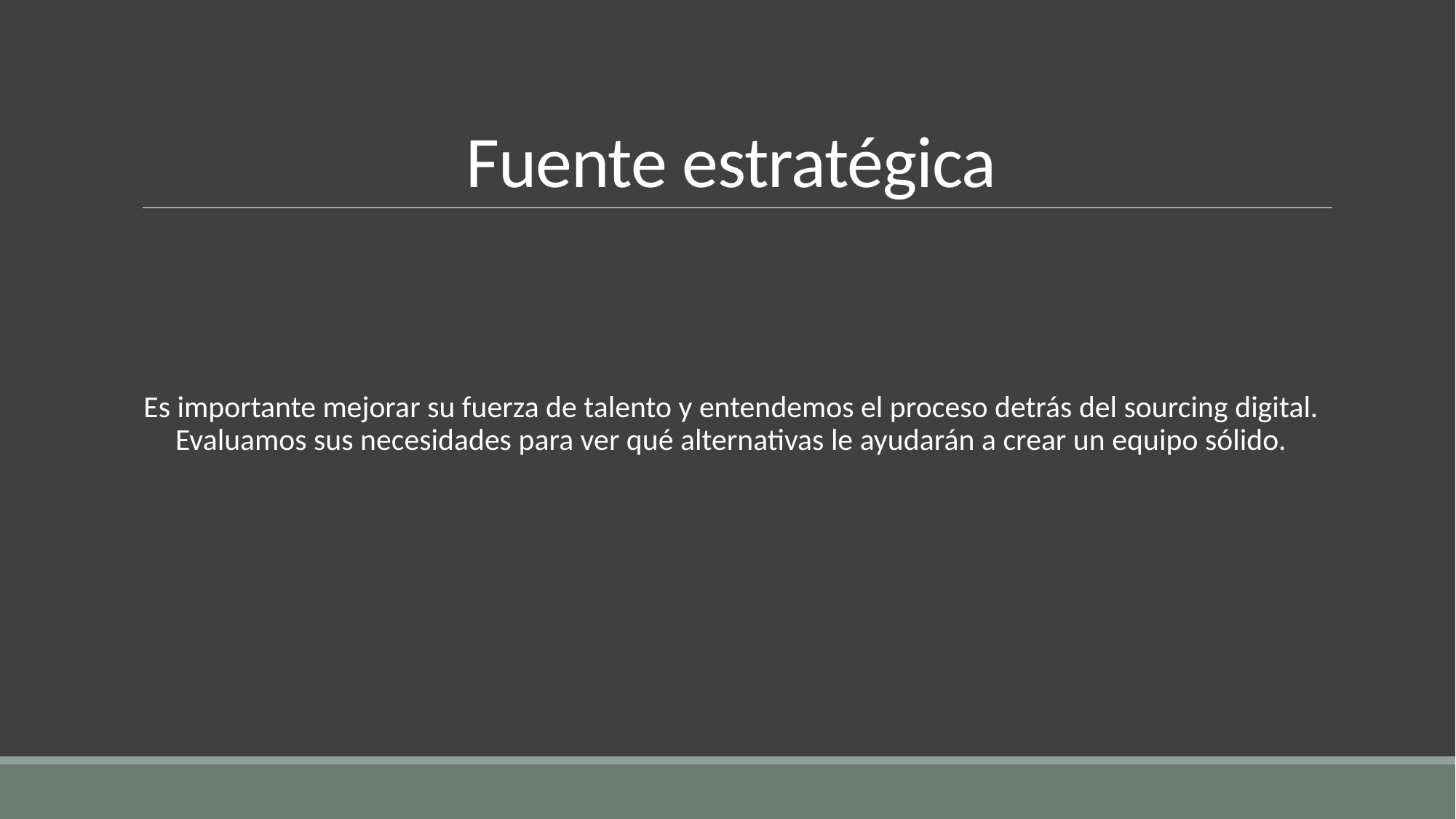

# Fuente estratégica

Es importante mejorar su fuerza de talento y entendemos el proceso detrás del sourcing digital. Evaluamos sus necesidades para ver qué alternativas le ayudarán a crear un equipo sólido.